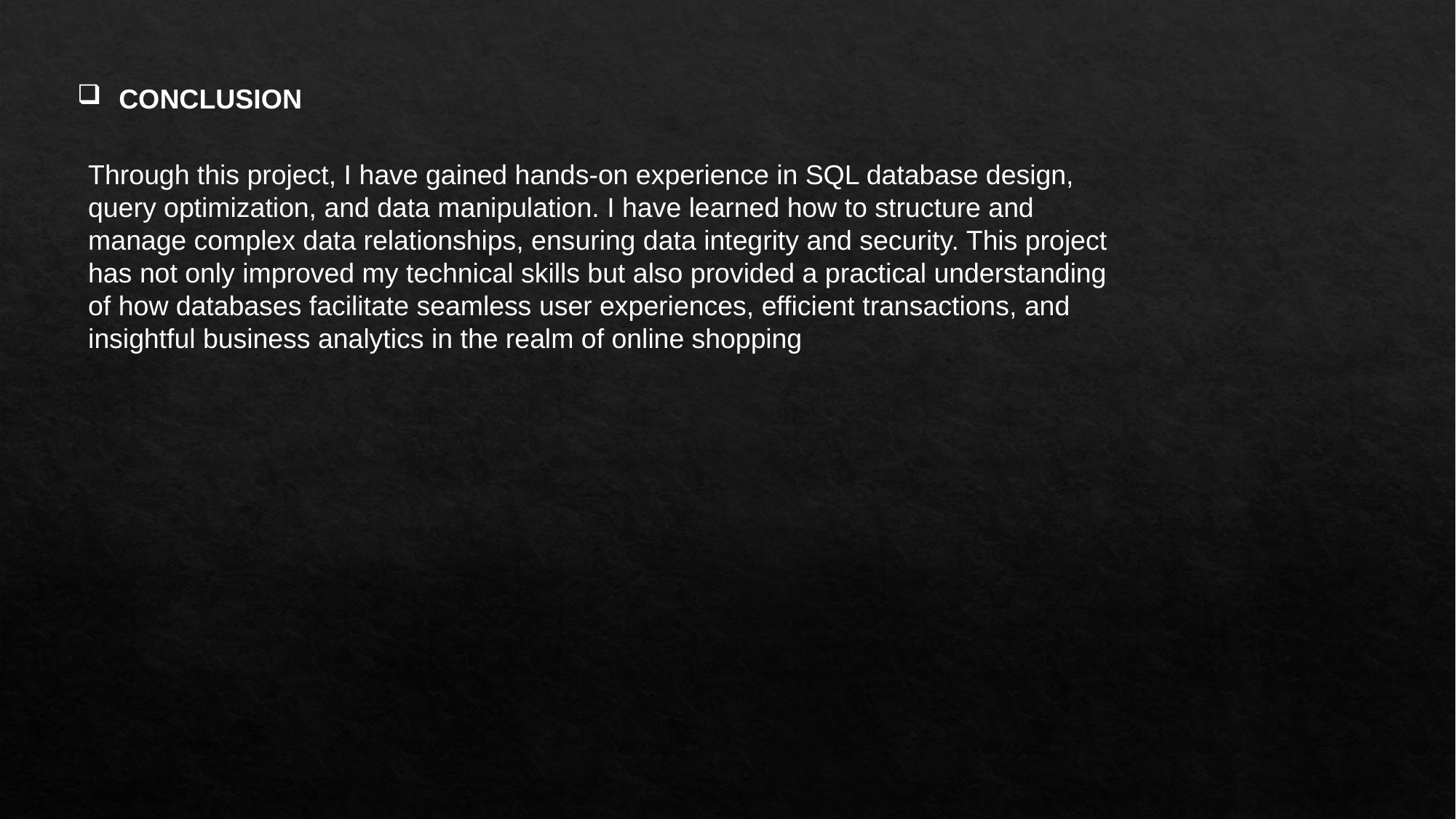

CONCLUSION
Through this project, I have gained hands-on experience in SQL database design, query optimization, and data manipulation. I have learned how to structure and manage complex data relationships, ensuring data integrity and security. This project has not only improved my technical skills but also provided a practical understanding of how databases facilitate seamless user experiences, efficient transactions, and insightful business analytics in the realm of online shopping